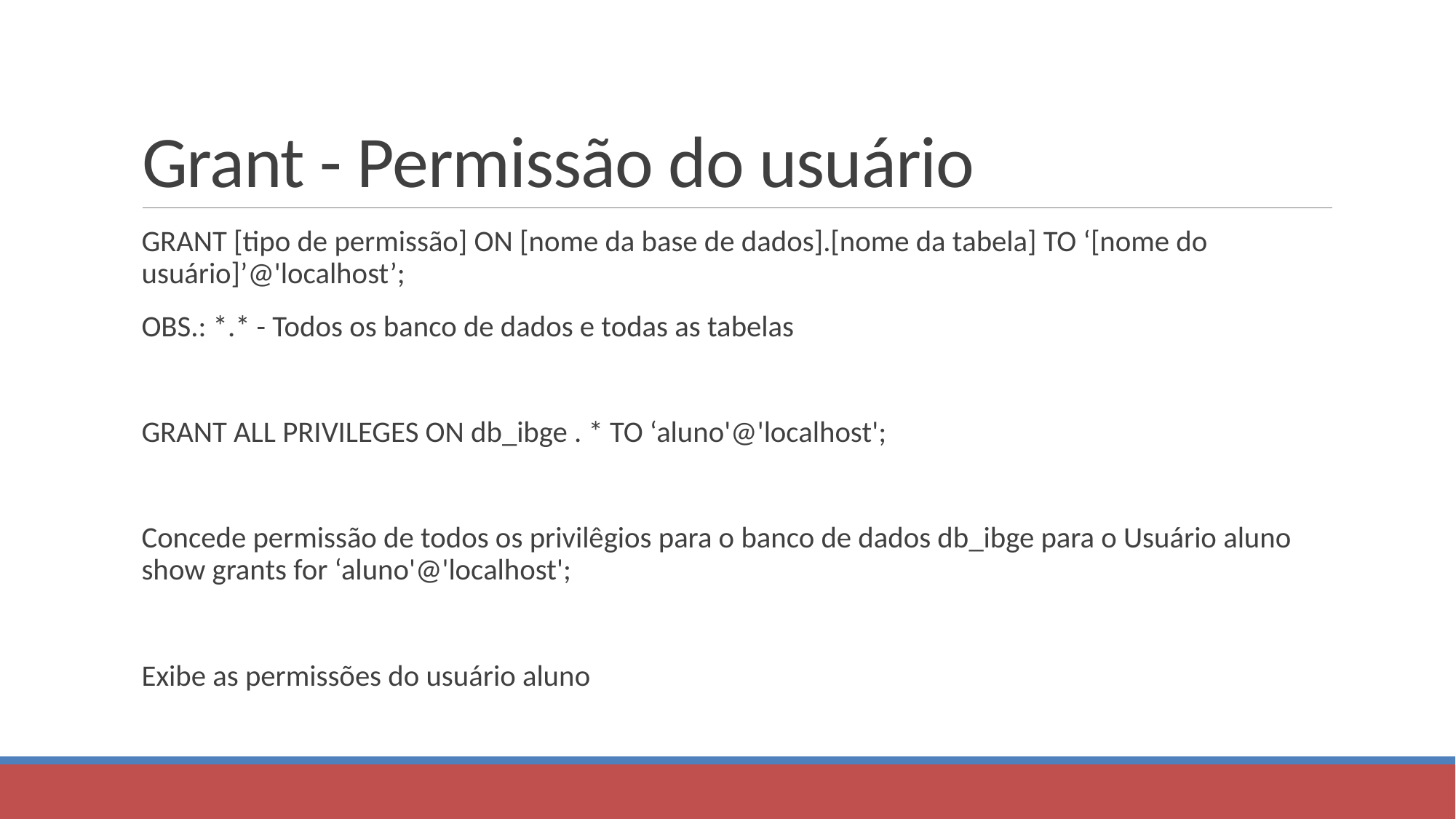

# Grant - Permissão do usuário
GRANT [tipo de permissão] ON [nome da base de dados].[nome da tabela] TO ‘[nome do usuário]’@'localhost’;
OBS.: *.* - Todos os banco de dados e todas as tabelas

GRANT ALL PRIVILEGES ON db_ibge . * TO ‘aluno'@'localhost';

Concede permissão de todos os privilêgios para o banco de dados db_ibge para o Usuário aluno show grants for ‘aluno'@'localhost';

Exibe as permissões do usuário aluno